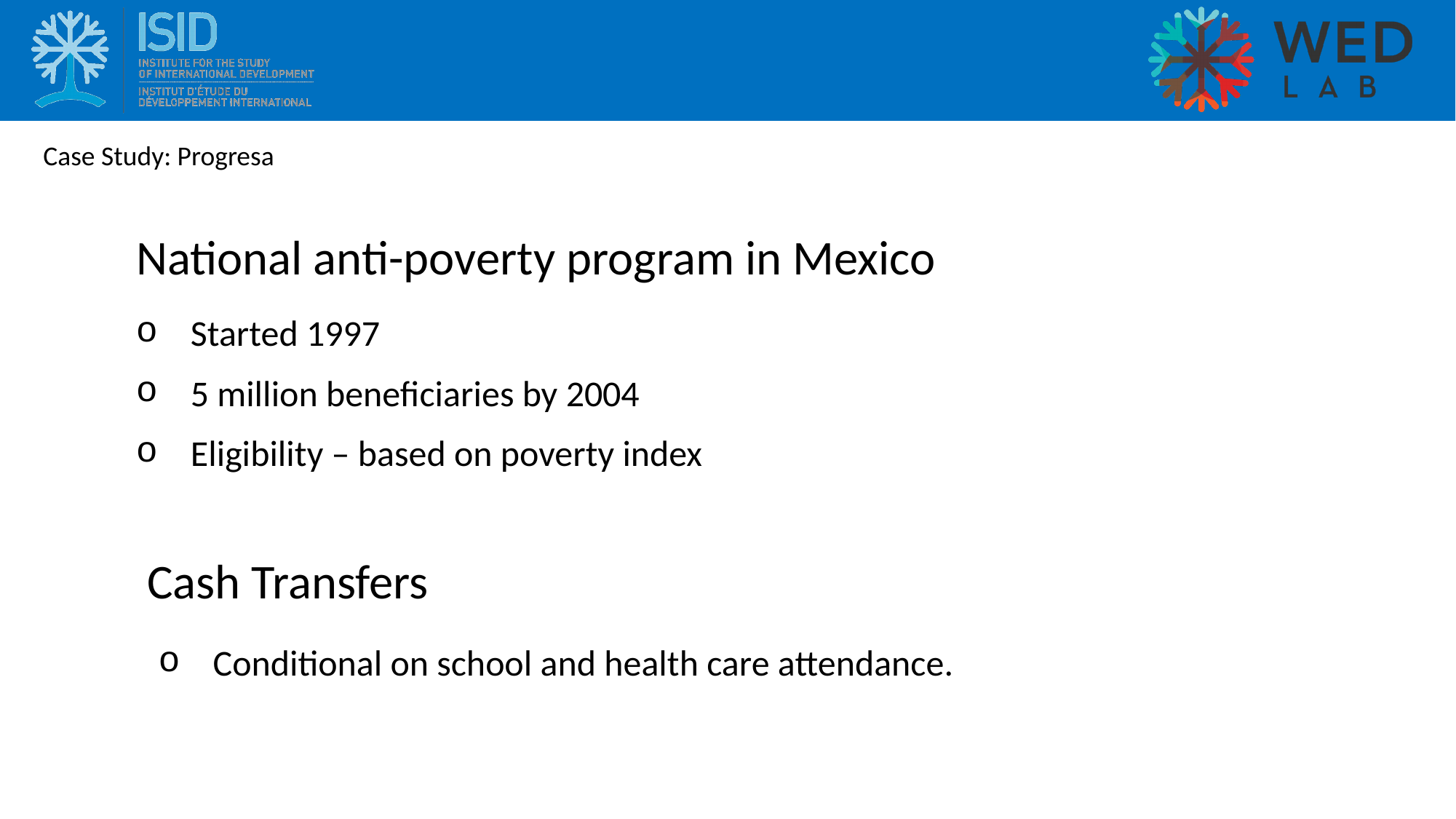

# Case Study: Progresa
National anti-poverty program in Mexico
Started 1997
5 million beneficiaries by 2004
Eligibility – based on poverty index
Cash Transfers
Conditional on school and health care attendance.